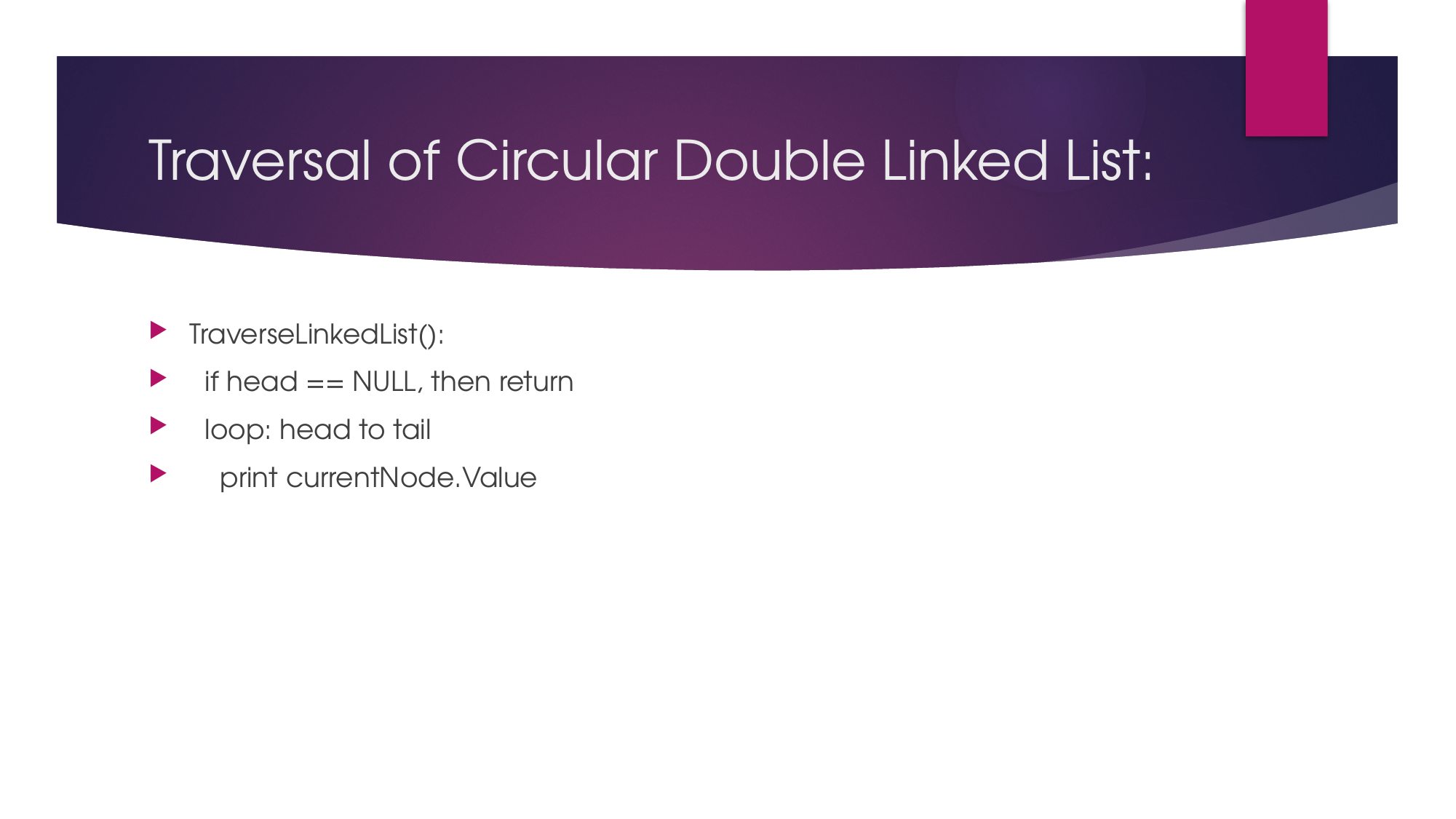

# Traversal of Circular Double Linked List:
TraverseLinkedList():
  if head == NULL, then return
  loop: head to tail
    print currentNode.Value